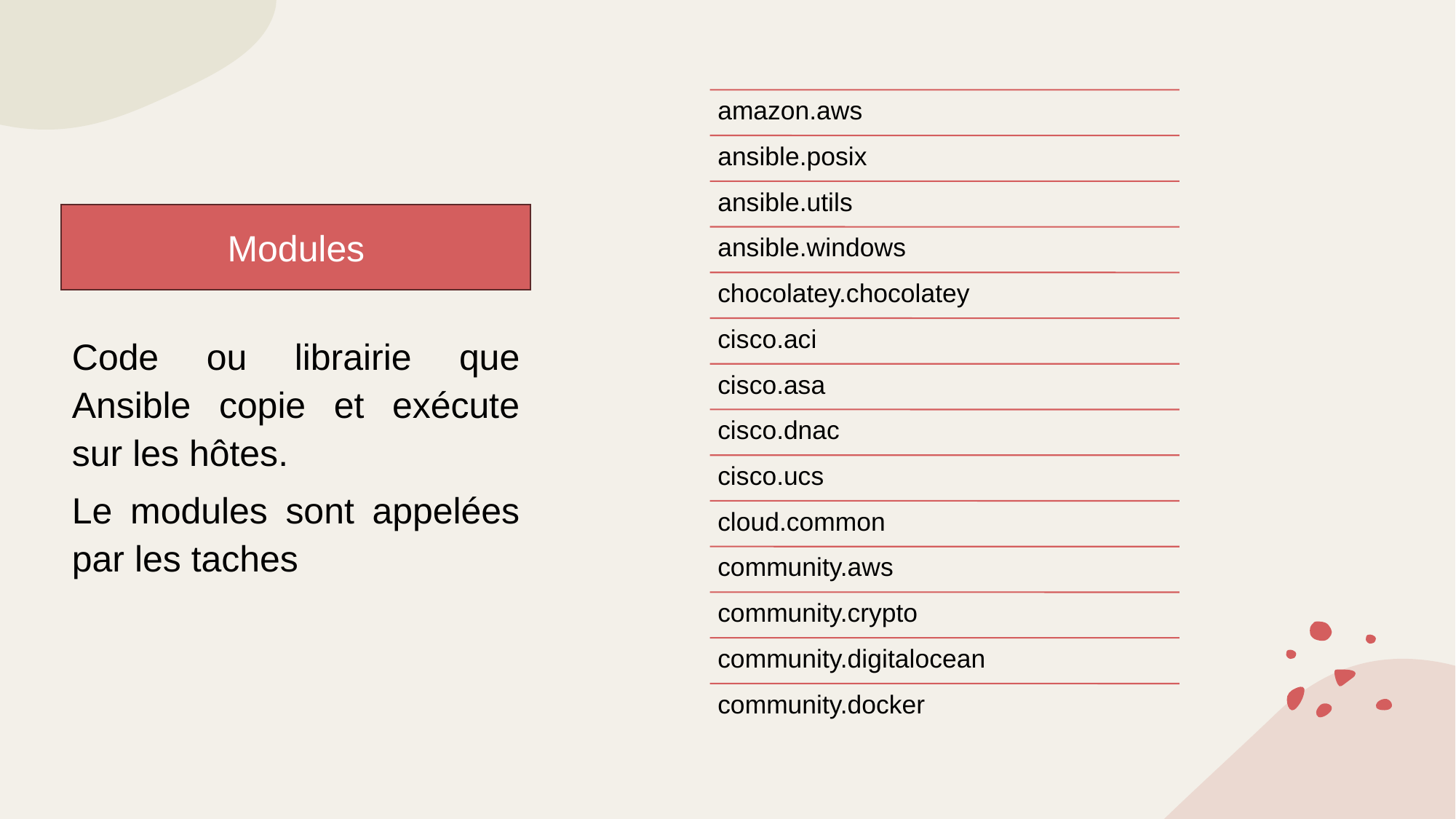

amazon.aws
ansible.posix
ansible.utils
ansible.windows
chocolatey.chocolatey
cisco.aci
cisco.asa
cisco.dnac
cisco.ucs
cloud.common
community.aws
community.crypto
community.digitalocean
community.docker
Modules
Code ou librairie que Ansible copie et exécute sur les hôtes.
Le modules sont appelées par les taches